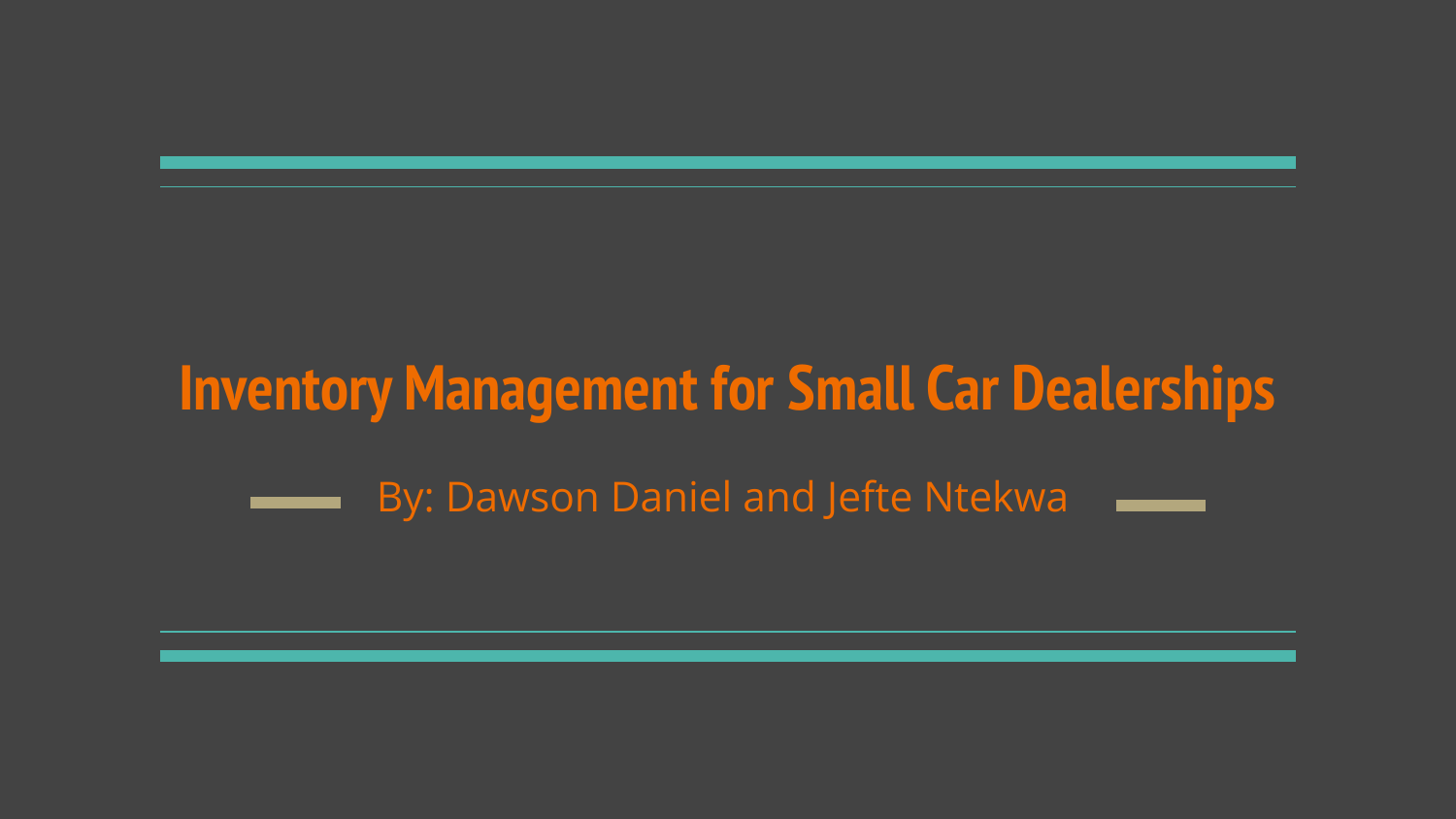

# Inventory Management for Small Car Dealerships
By: Dawson Daniel and Jefte Ntekwa